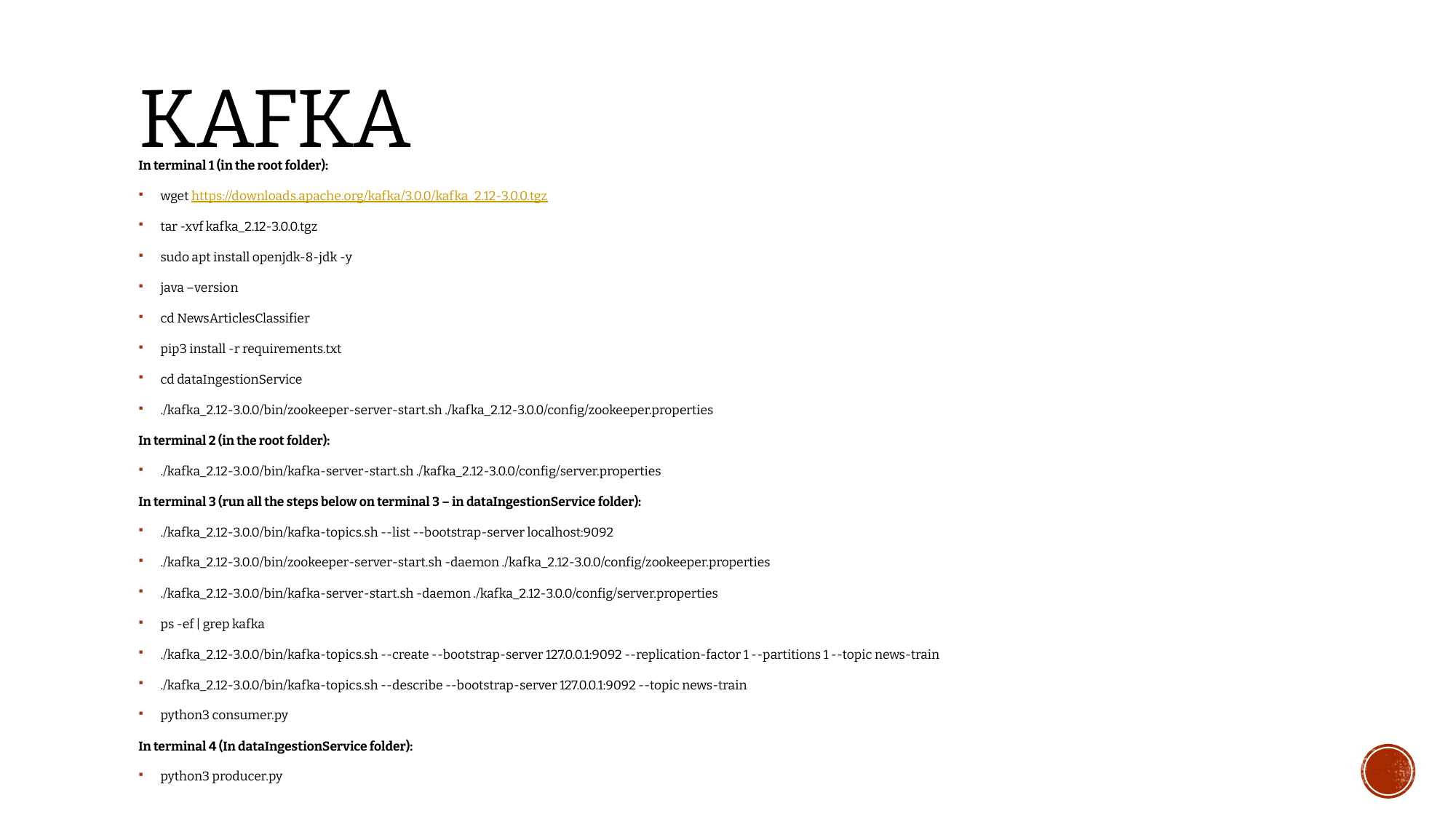

# KAFKA
In terminal 1 (in the root folder):
wget https://downloads.apache.org/kafka/3.0.0/kafka_2.12-3.0.0.tgz
tar -xvf kafka_2.12-3.0.0.tgz
sudo apt install openjdk-8-jdk -y
java –version
cd NewsArticlesClassifier
pip3 install -r requirements.txt
cd dataIngestionService
./kafka_2.12-3.0.0/bin/zookeeper-server-start.sh ./kafka_2.12-3.0.0/config/zookeeper.properties
In terminal 2 (in the root folder):
./kafka_2.12-3.0.0/bin/kafka-server-start.sh ./kafka_2.12-3.0.0/config/server.properties
In terminal 3 (run all the steps below on terminal 3 – in dataIngestionService folder):
./kafka_2.12-3.0.0/bin/kafka-topics.sh --list --bootstrap-server localhost:9092
./kafka_2.12-3.0.0/bin/zookeeper-server-start.sh -daemon ./kafka_2.12-3.0.0/config/zookeeper.properties
./kafka_2.12-3.0.0/bin/kafka-server-start.sh -daemon ./kafka_2.12-3.0.0/config/server.properties
ps -ef | grep kafka
./kafka_2.12-3.0.0/bin/kafka-topics.sh --create --bootstrap-server 127.0.0.1:9092 --replication-factor 1 --partitions 1 --topic news-train
./kafka_2.12-3.0.0/bin/kafka-topics.sh --describe --bootstrap-server 127.0.0.1:9092 --topic news-train
python3 consumer.py
In terminal 4 (In dataIngestionService folder):
python3 producer.py